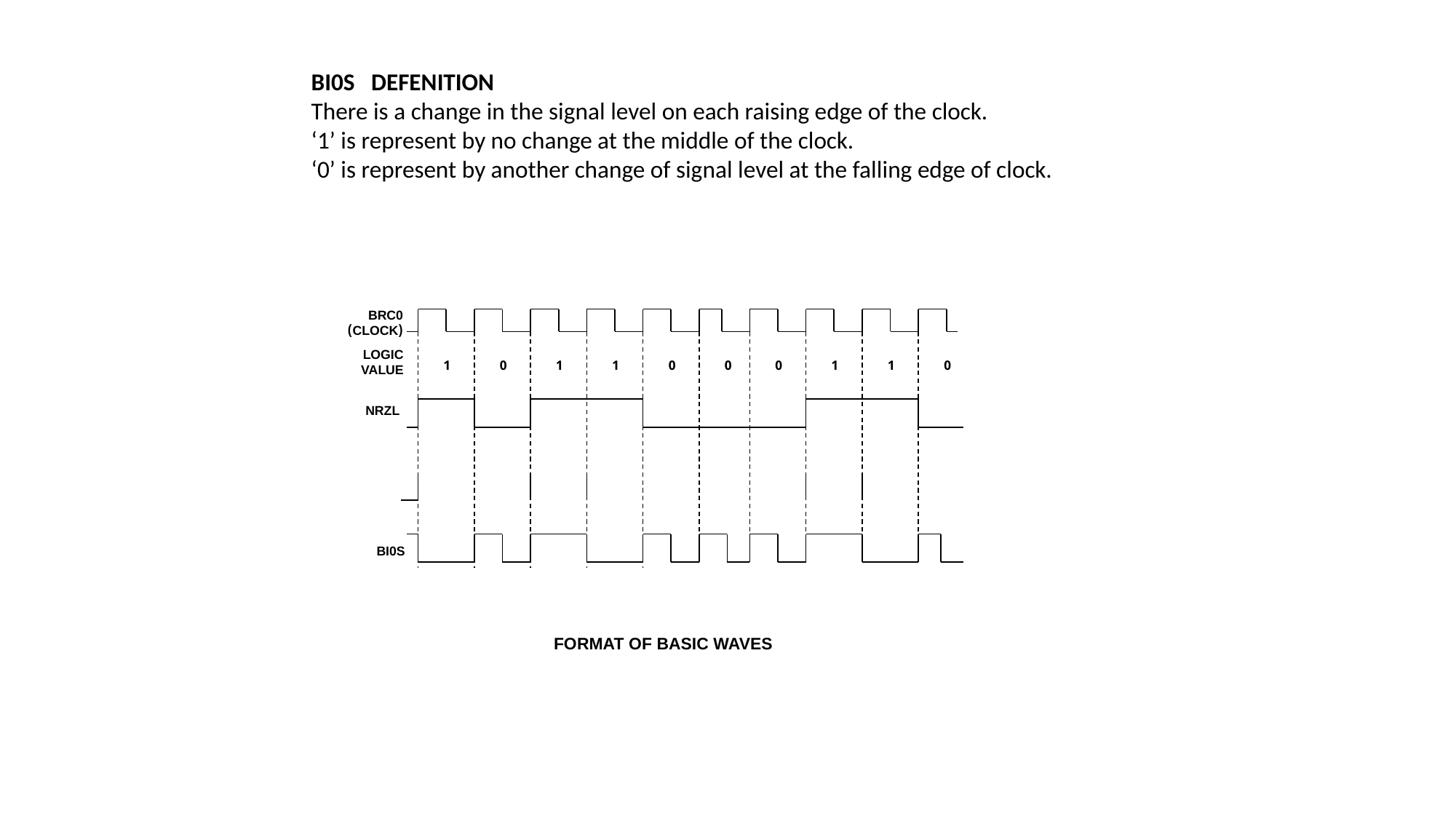

BI0S   DEFENITION
There is a change in the signal level on each raising edge of the clock.
‘1’ is represent by no change at the middle of the clock.
‘0’ is represent by another change of signal level at the falling edge of clock.

BRC0
(CLOCK)
LOGIC
VALUE
1
0
1
1
0
0
0
1
1
0
NRZL
BI0S
FORMAT OF BASIC WAVES